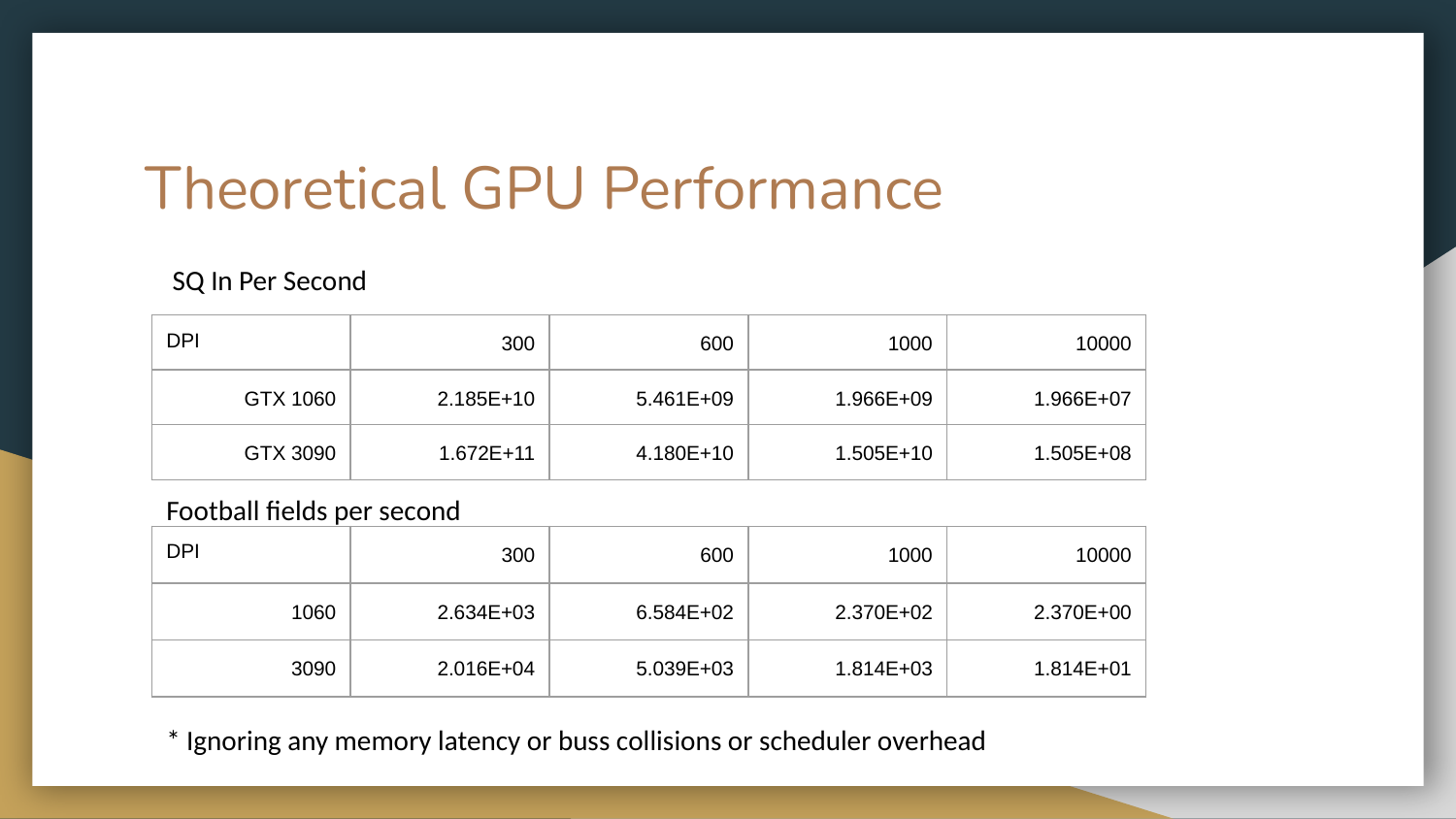

# Theoretical GPU Performance
SQ In Per Second
| DPI | 300 | 600 | 1000 | 10000 |
| --- | --- | --- | --- | --- |
| GTX 1060 | 2.185E+10 | 5.461E+09 | 1.966E+09 | 1.966E+07 |
| GTX 3090 | 1.672E+11 | 4.180E+10 | 1.505E+10 | 1.505E+08 |
Football fields per second
| DPI | 300 | 600 | 1000 | 10000 |
| --- | --- | --- | --- | --- |
| 1060 | 2.634E+03 | 6.584E+02 | 2.370E+02 | 2.370E+00 |
| 3090 | 2.016E+04 | 5.039E+03 | 1.814E+03 | 1.814E+01 |
* Ignoring any memory latency or buss collisions or scheduler overhead